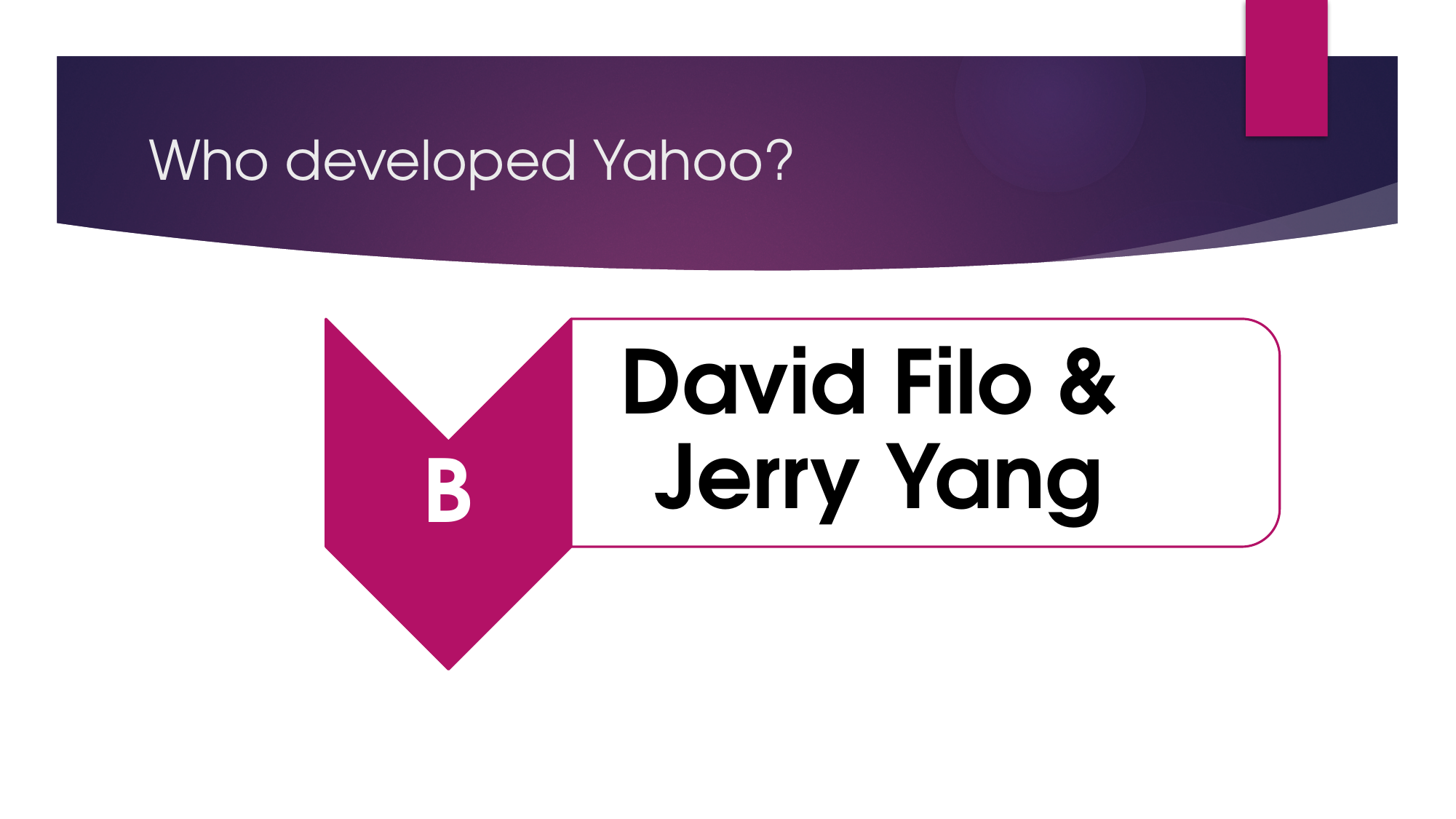

# Who developed Yahoo?
B
David Filo & Jerry Yang